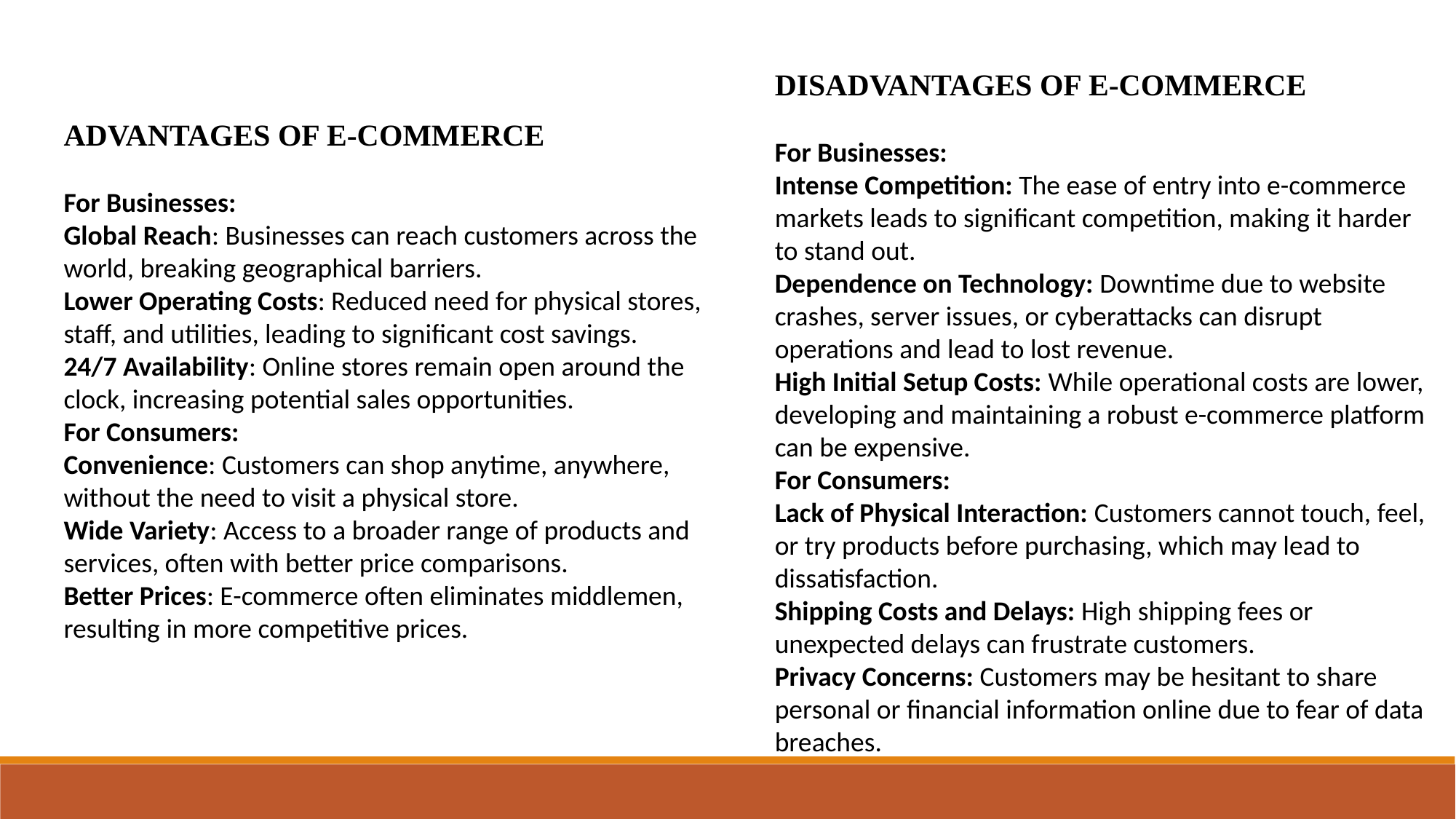

DISADVANTAGES OF E-COMMERCE

For Businesses:
Intense Competition: The ease of entry into e-commerce markets leads to significant competition, making it harder to stand out.
Dependence on Technology: Downtime due to website crashes, server issues, or cyberattacks can disrupt operations and lead to lost revenue.
High Initial Setup Costs: While operational costs are lower, developing and maintaining a robust e-commerce platform can be expensive.
For Consumers:
Lack of Physical Interaction: Customers cannot touch, feel, or try products before purchasing, which may lead to dissatisfaction.
Shipping Costs and Delays: High shipping fees or unexpected delays can frustrate customers.
Privacy Concerns: Customers may be hesitant to share personal or financial information online due to fear of data breaches.

ADVANTAGES OF E-COMMERCE

For Businesses:
Global Reach: Businesses can reach customers across the world, breaking geographical barriers.
Lower Operating Costs: Reduced need for physical stores, staff, and utilities, leading to significant cost savings.
24/7 Availability: Online stores remain open around the clock, increasing potential sales opportunities.
For Consumers:
Convenience: Customers can shop anytime, anywhere, without the need to visit a physical store.
Wide Variety: Access to a broader range of products and services, often with better price comparisons.
Better Prices: E-commerce often eliminates middlemen, resulting in more competitive prices.